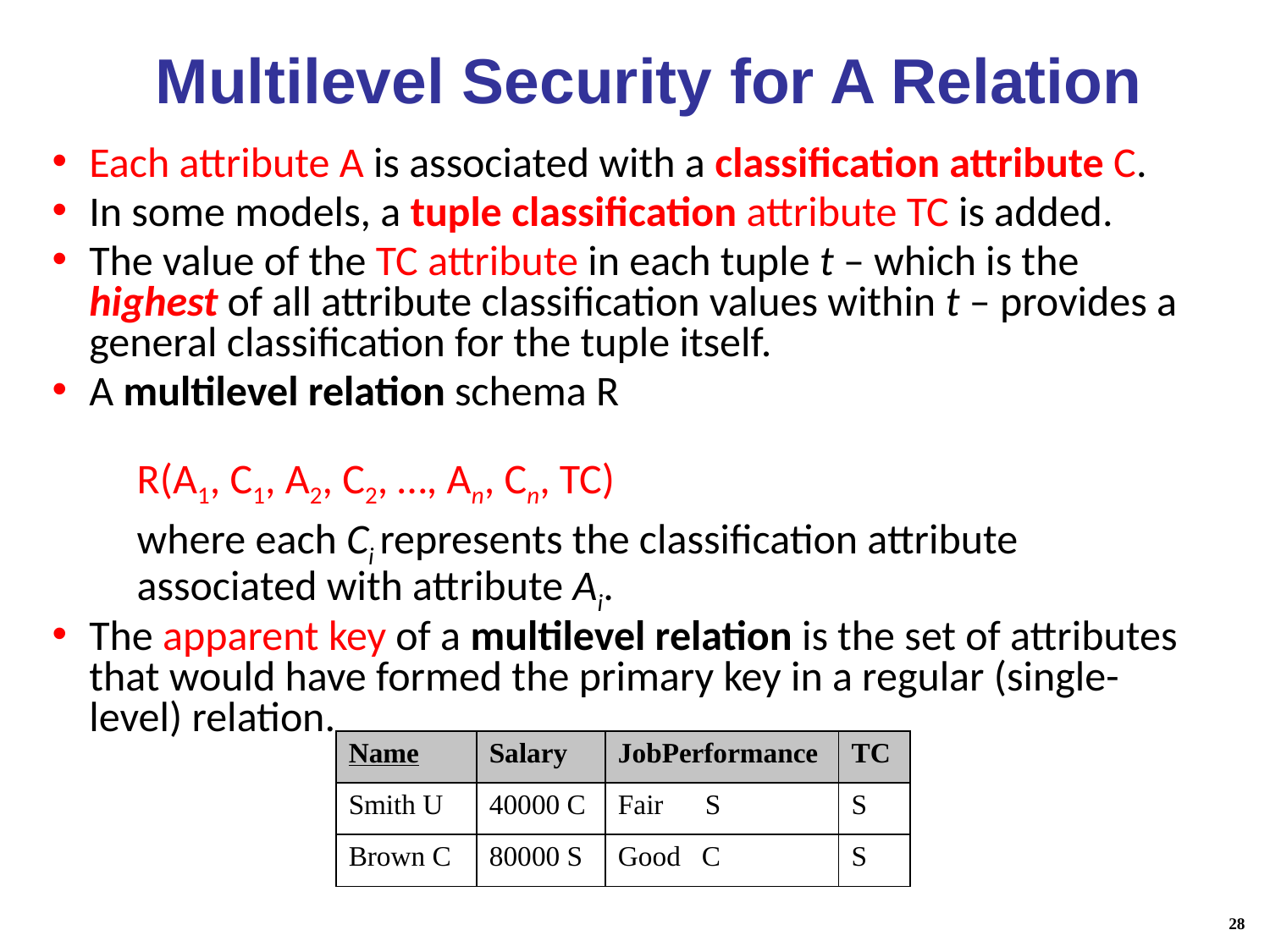

# Multilevel Security for A Relation
Each attribute A is associated with a classification attribute C.
In some models, a tuple classification attribute TC is added.
The value of the TC attribute in each tuple t – which is the highest of all attribute classification values within t – provides a general classification for the tuple itself.
A multilevel relation schema R
	R(A1, C1, A2, C2, …, An, Cn, TC)
	where each Ci represents the classification attribute associated with attribute Ai.
The apparent key of a multilevel relation is the set of attributes that would have formed the primary key in a regular (single-level) relation.
| Name | Salary | JobPerformance | TC |
| --- | --- | --- | --- |
| Smith U | 40000 C | Fair S | S |
| Brown C | 80000 S | Good C | S |
28